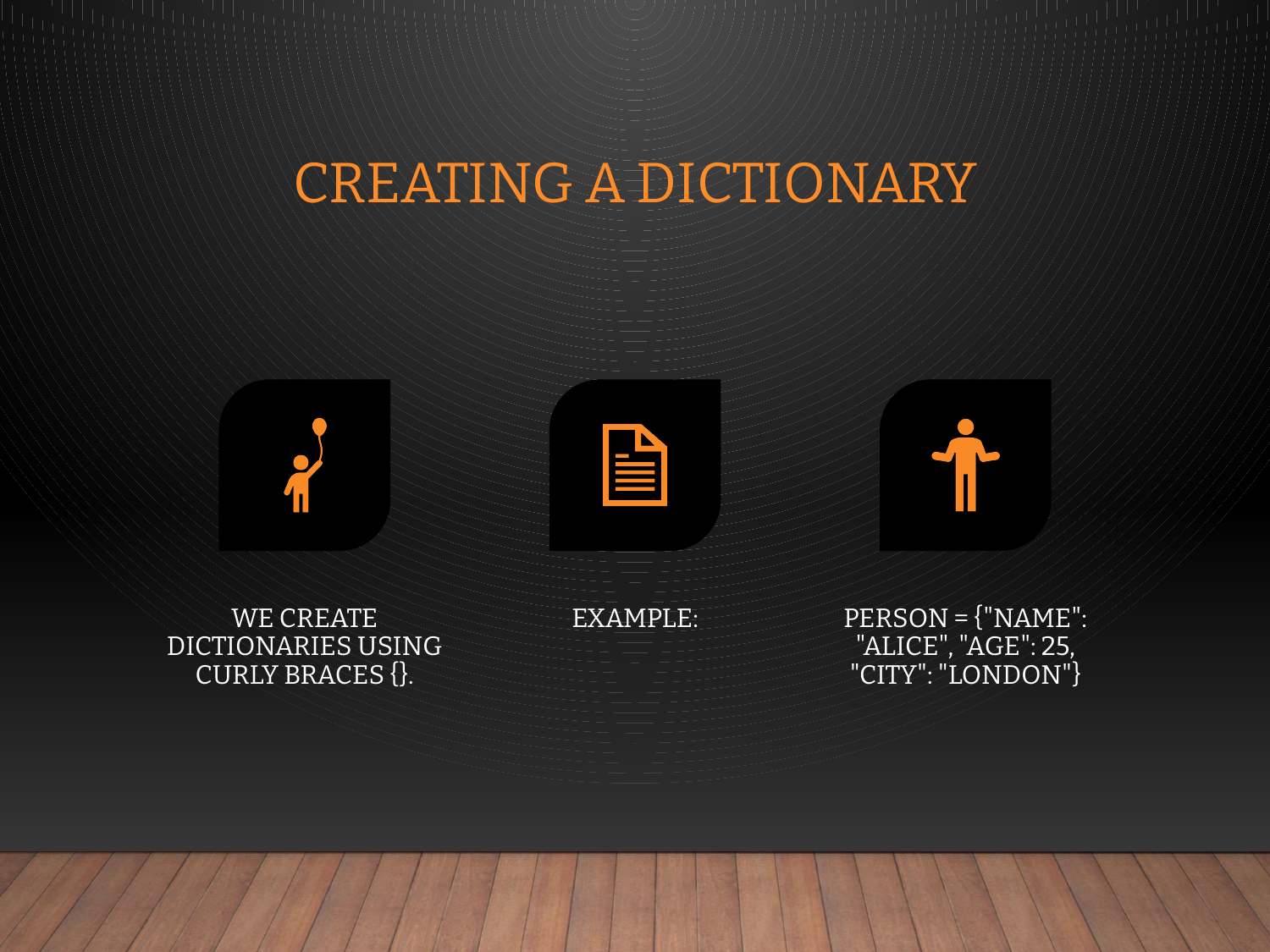

# Creating a Dictionary
We create dictionaries using curly braces {}.
Example:
person = {"name": "Alice", "age": 25, "city": "London"}